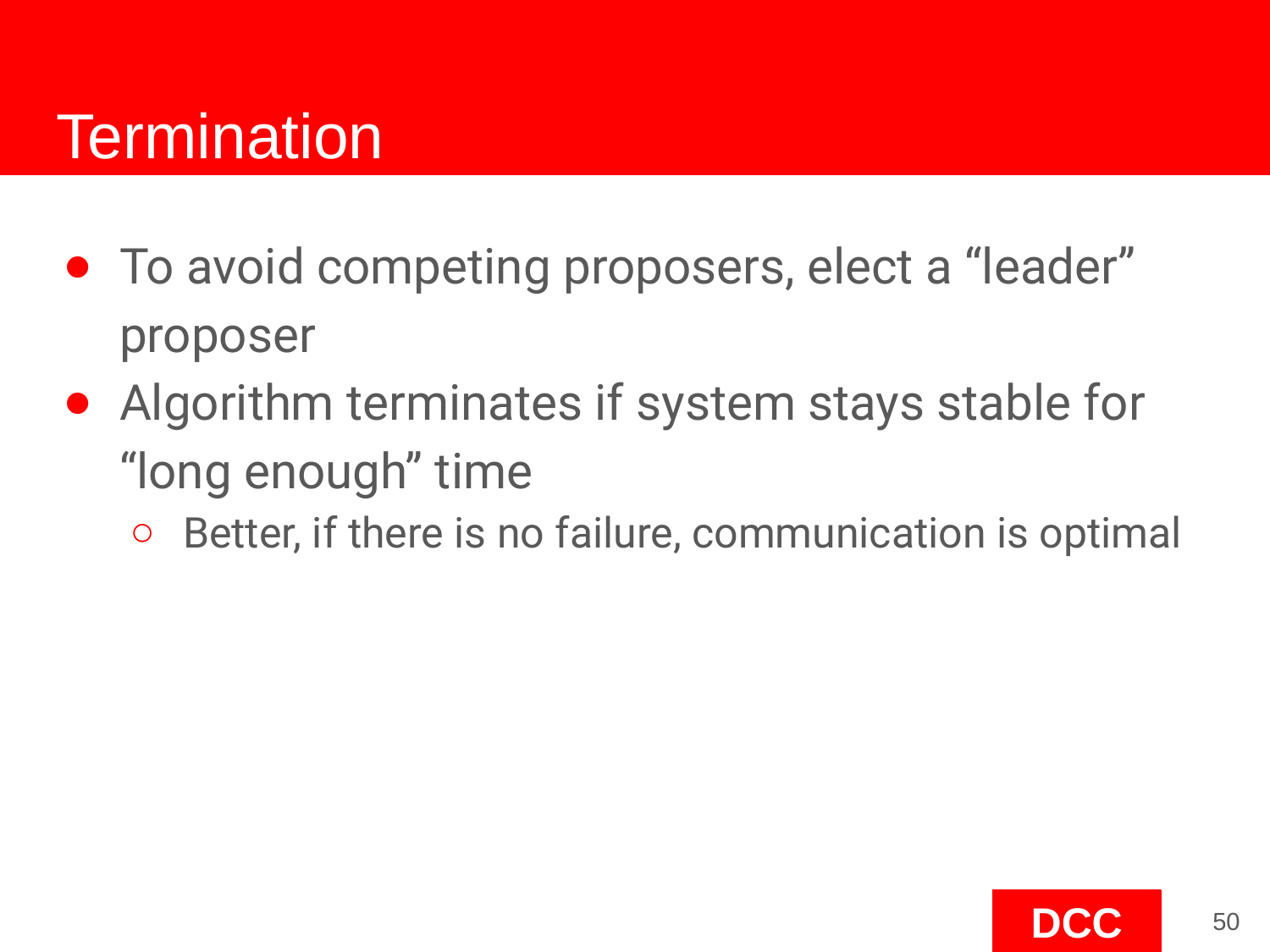

# Termination
To avoid competing proposers, elect a “leader” proposer
Algorithm terminates if system stays stable for “long enough” time
Better, if there is no failure, communication is optimal
50